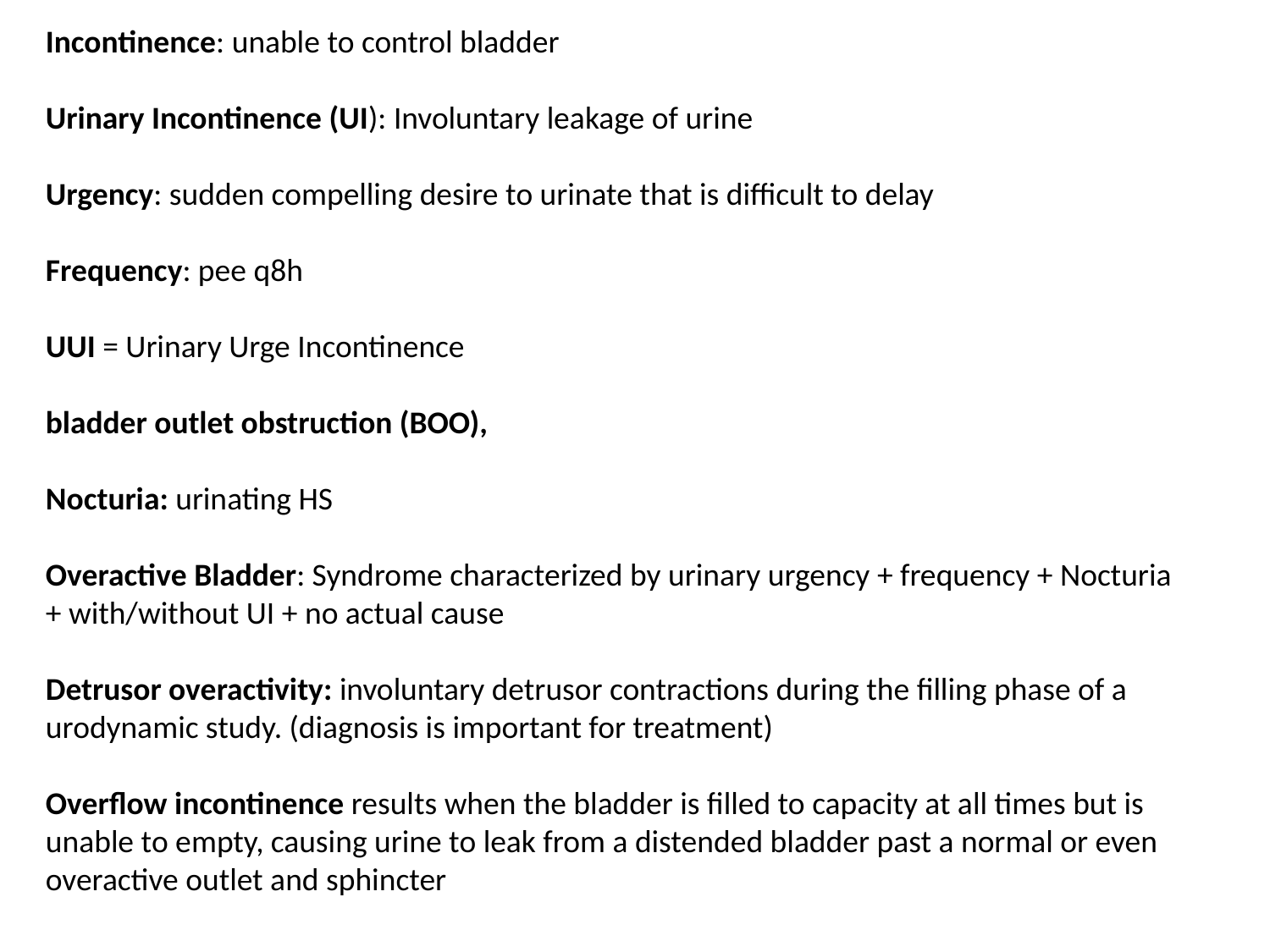

Incontinence: unable to control bladder

Urinary Incontinence (UI): Involuntary leakage of urine

Urgency: sudden compelling desire to urinate that is difficult to delay

Frequency: pee q8h

UUI = Urinary Urge Incontinence

bladder outlet obstruction (BOO),

Nocturia: urinating HS

Overactive Bladder: Syndrome characterized by urinary urgency + frequency + Nocturia + with/without UI + no actual cause

Detrusor overactivity: involuntary detrusor contractions during the filling phase of a urodynamic study. (diagnosis is important for treatment)

Overflow incontinence results when the bladder is filled to capacity at all times but is unable to empty, causing urine to leak from a distended bladder past a normal or even overactive outlet and sphincter